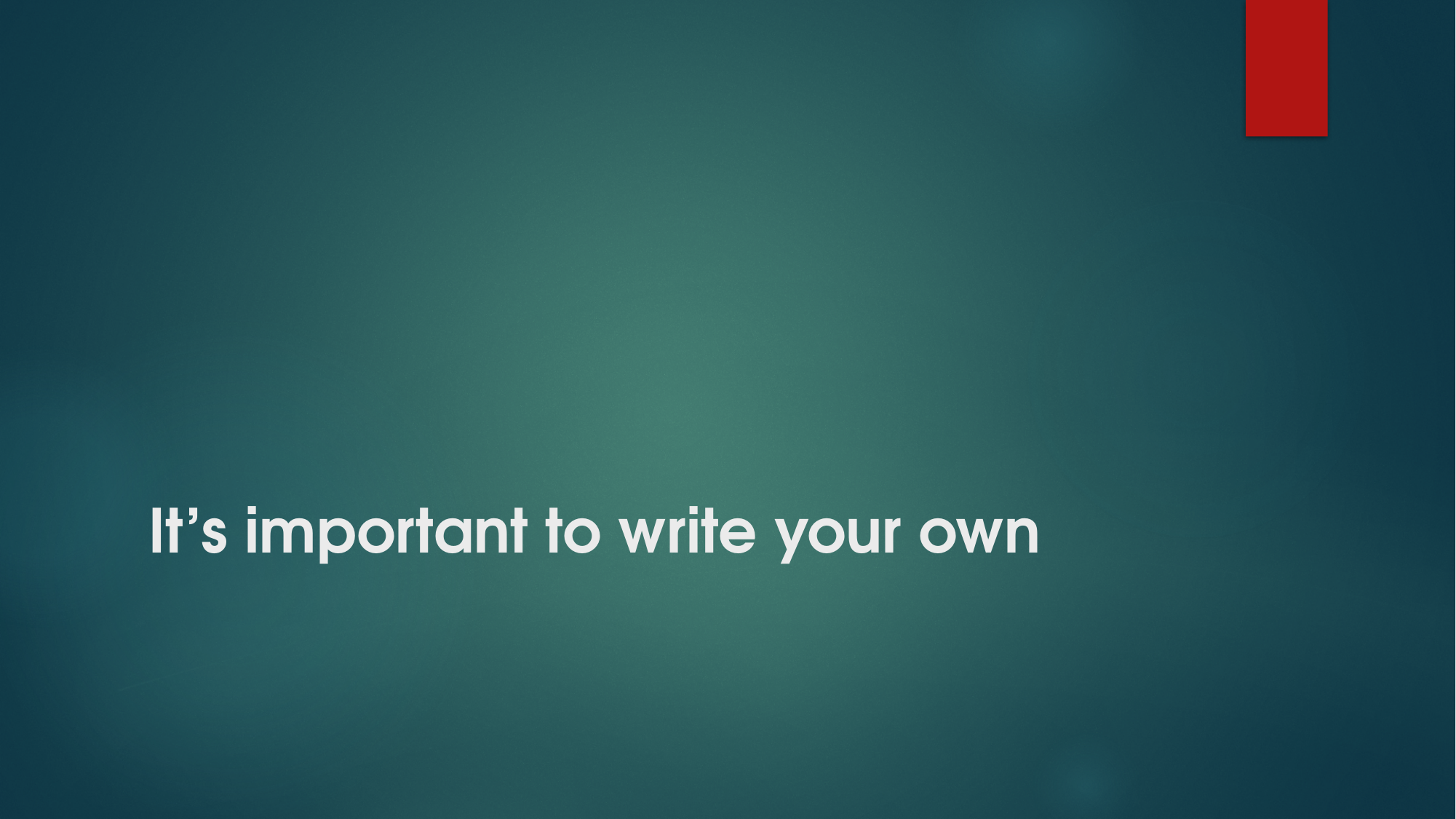

# It’s important to write your own